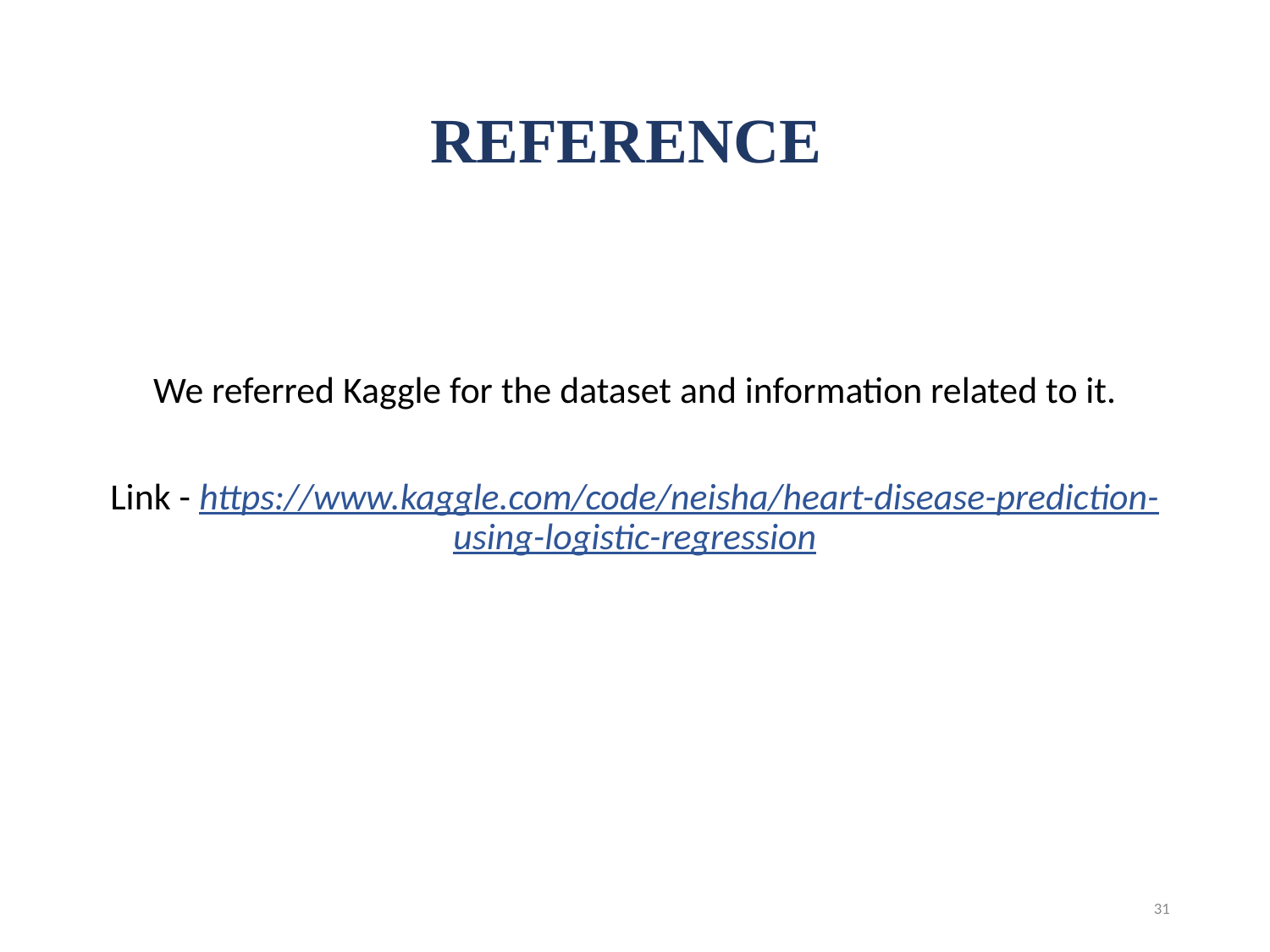

# REFERENCE
We referred Kaggle for the dataset and information related to it.

Link - https://www.kaggle.com/code/neisha/heart-disease-prediction-using-logistic-regression
31